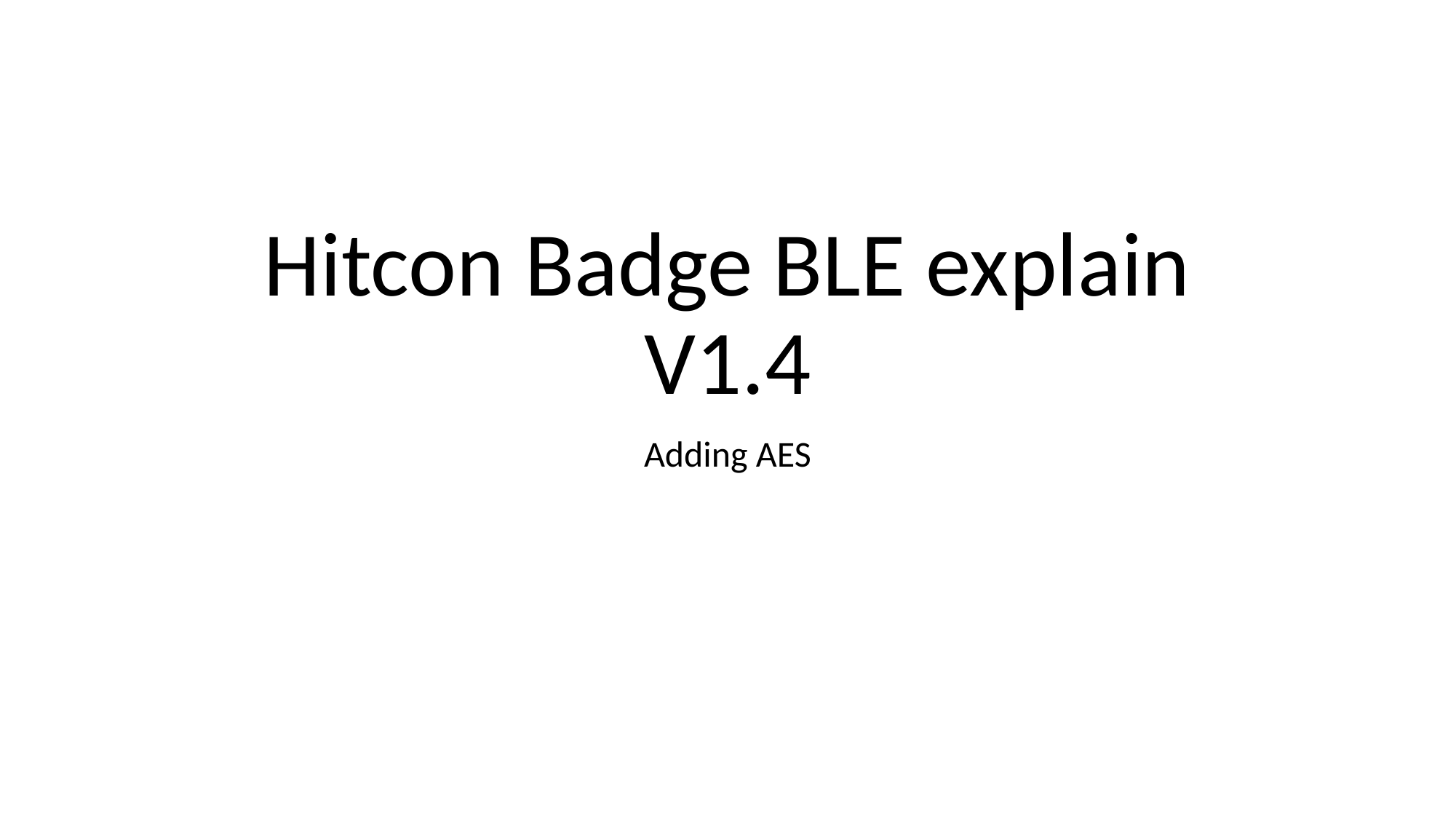

# Hitcon Badge BLE explain V1.4
Adding AES